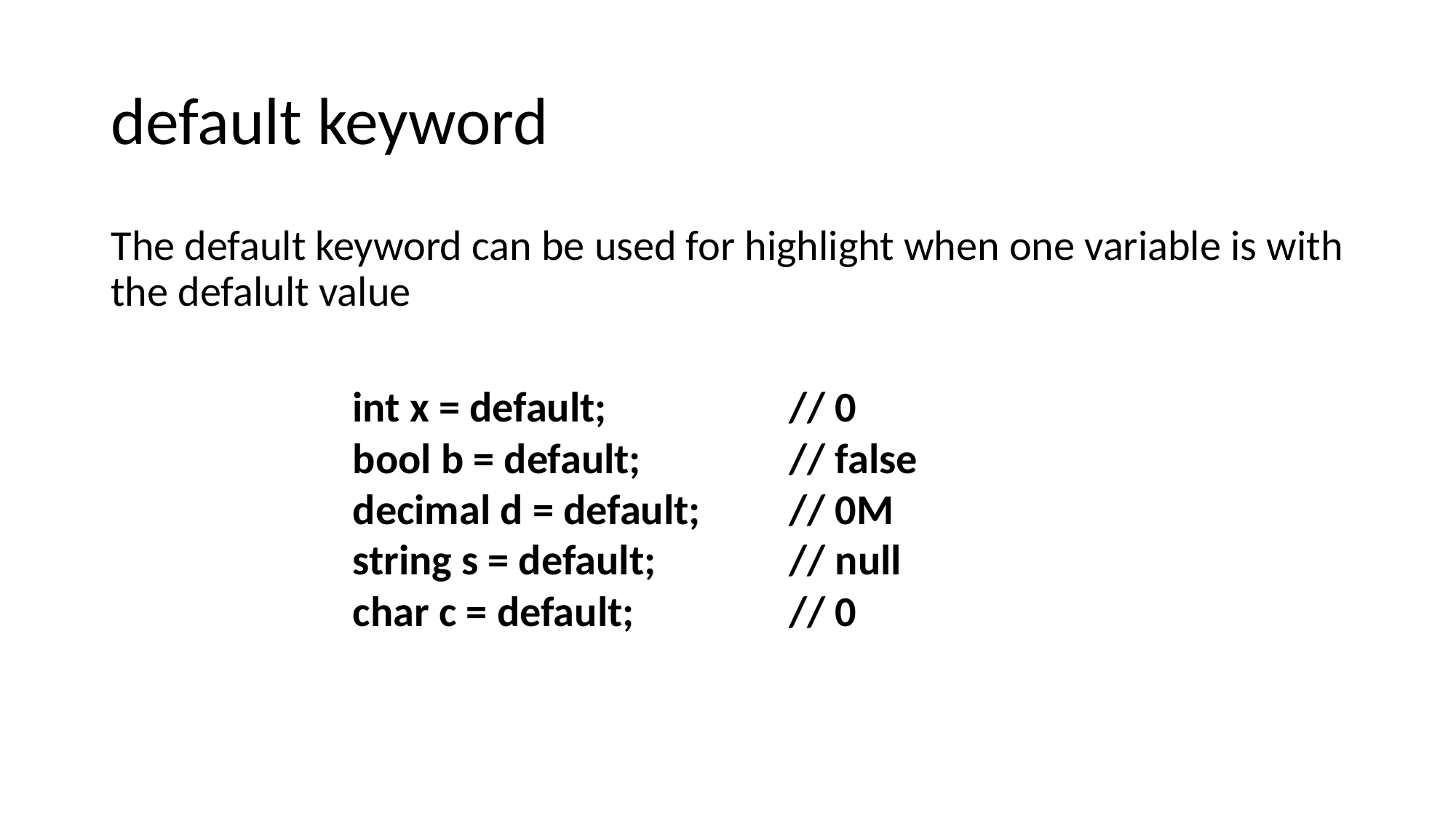

# default keyword
The default keyword can be used for highlight when one variable is with the defalult value
int x = default;		// 0
bool b = default;		// false
decimal d = default;	// 0M
string s = default;		// null
char c = default;		// 0